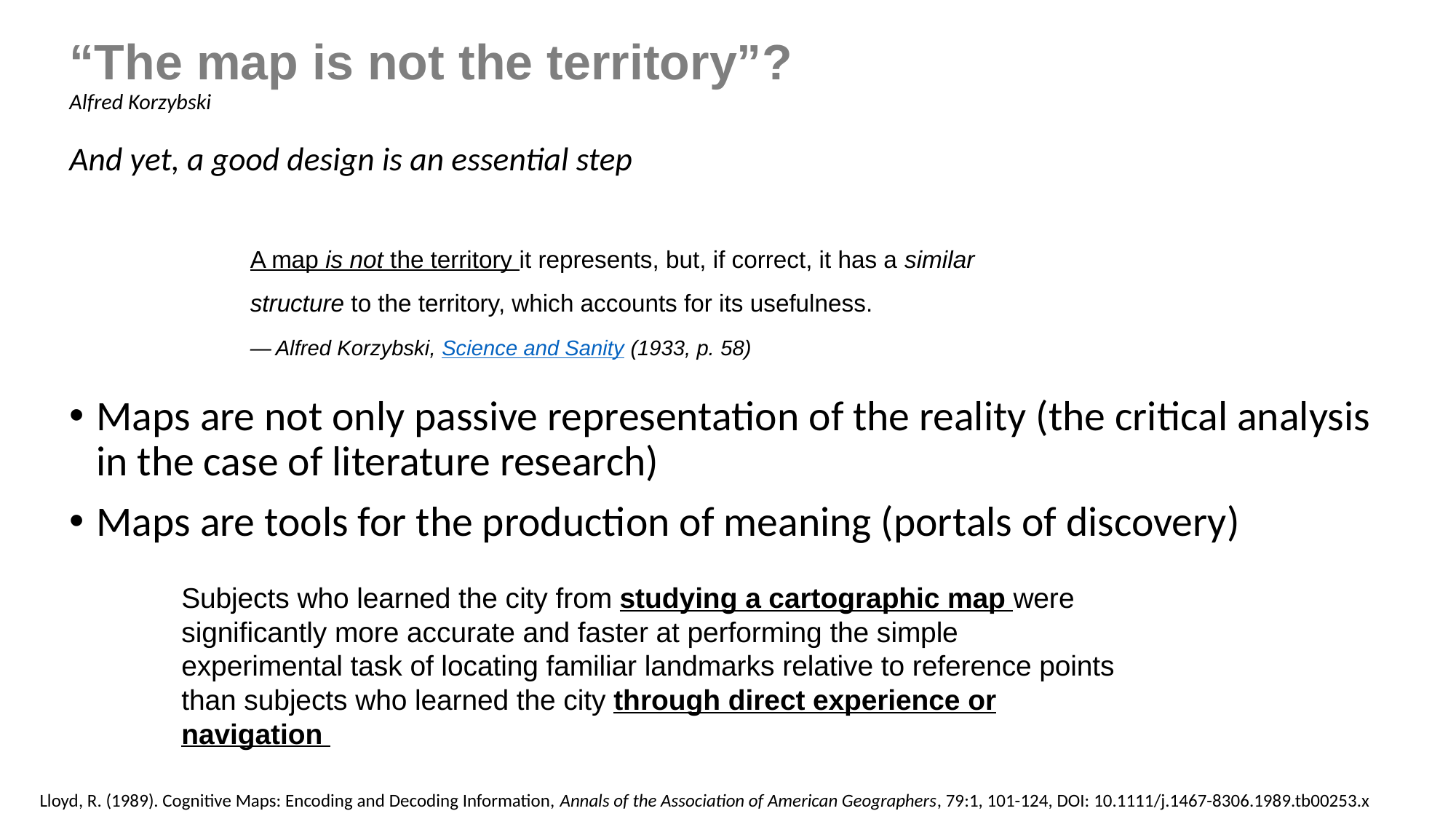

# “The map is not the territory”? Alfred Korzybski And yet, a good design is an essential step
A map is not the territory it represents, but, if correct, it has a similar structure to the territory, which accounts for its usefulness.
— Alfred Korzybski, Science and Sanity (1933, p. 58)
Maps are not only passive representation of the reality (the critical analysis in the case of literature research)
Maps are tools for the production of meaning (portals of discovery)
Subjects who learned the city from studying a cartographic map were significantly more accurate and faster at performing the simple experimental task of locating familiar landmarks relative to reference points than subjects who learned the city through direct experience or navigation
Lloyd, R. (1989). Cognitive Maps: Encoding and Decoding Information, Annals of the Association of American Geographers, 79:1, 101-124, DOI: 10.1111/j.1467-8306.1989.tb00253.x